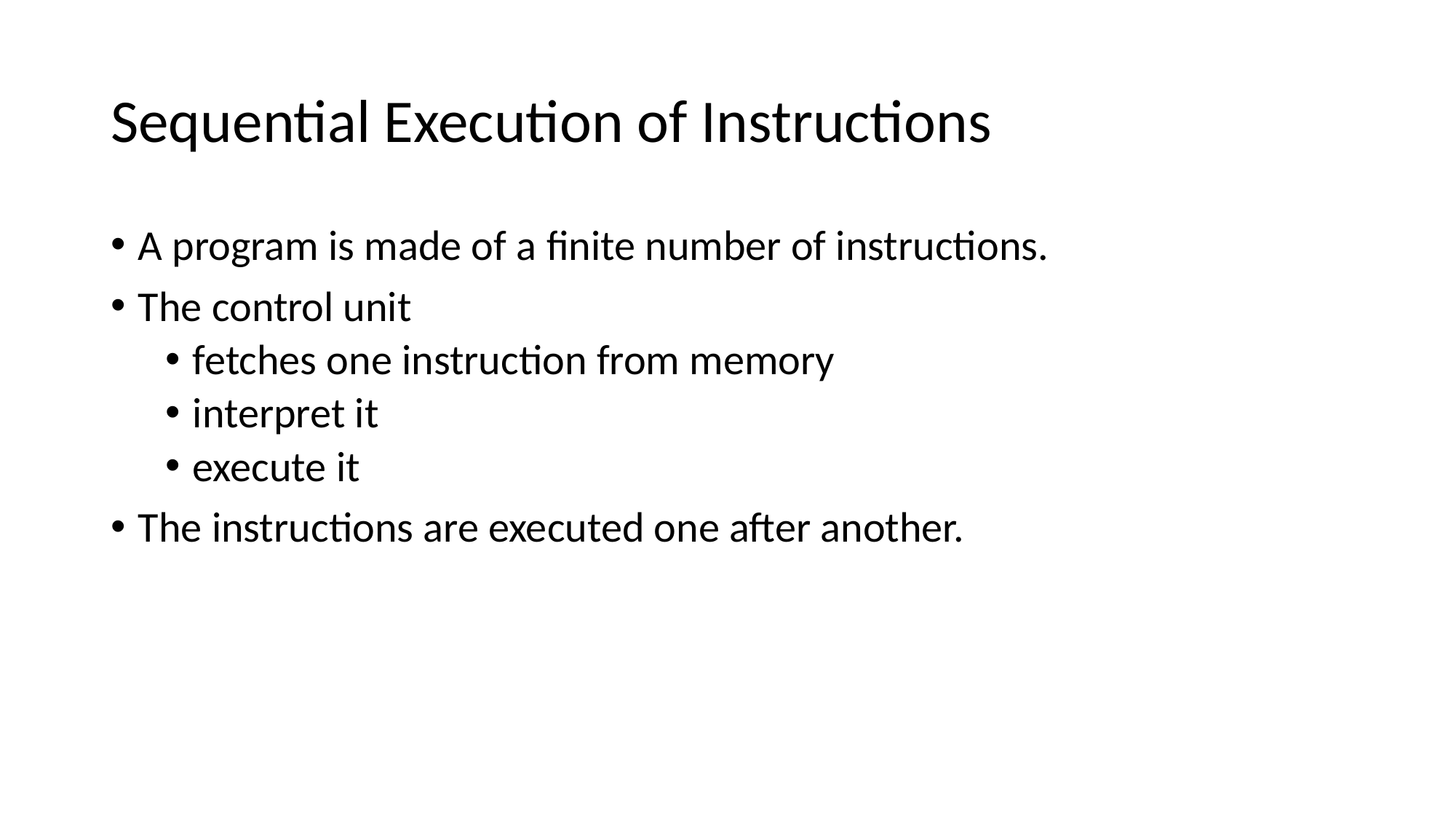

# Sequential Execution of Instructions
A program is made of a finite number of instructions.
The control unit
fetches one instruction from memory
interpret it
execute it
The instructions are executed one after another.